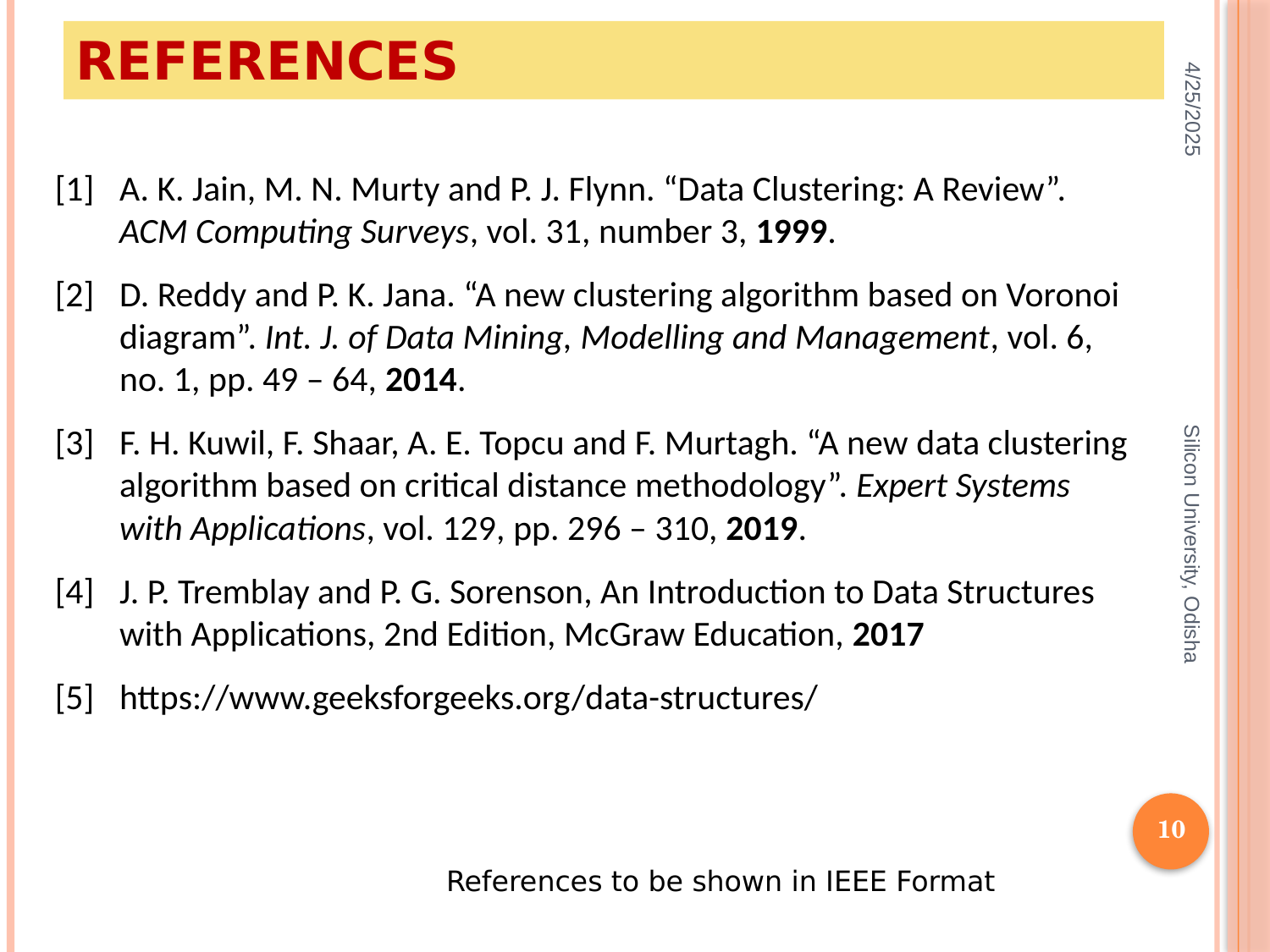

References
4/25/2025
[1]	A. K. Jain, M. N. Murty and P. J. Flynn. “Data Clustering: A Review”. ACM Computing Surveys, vol. 31, number 3, 1999.
[2]	D. Reddy and P. K. Jana. “A new clustering algorithm based on Voronoi diagram”. Int. J. of Data Mining, Modelling and Management, vol. 6, no. 1, pp. 49 – 64, 2014.
[3]	F. H. Kuwil, F. Shaar, A. E. Topcu and F. Murtagh. “A new data clustering algorithm based on critical distance methodology”. Expert Systems with Applications, vol. 129, pp. 296 – 310, 2019.
[4]	J. P. Tremblay and P. G. Sorenson, An Introduction to Data Structures with Applications, 2nd Edition, McGraw Education, 2017
[5]	https://www.geeksforgeeks.org/data-structures/
Silicon University, Odisha
10
References to be shown in IEEE Format